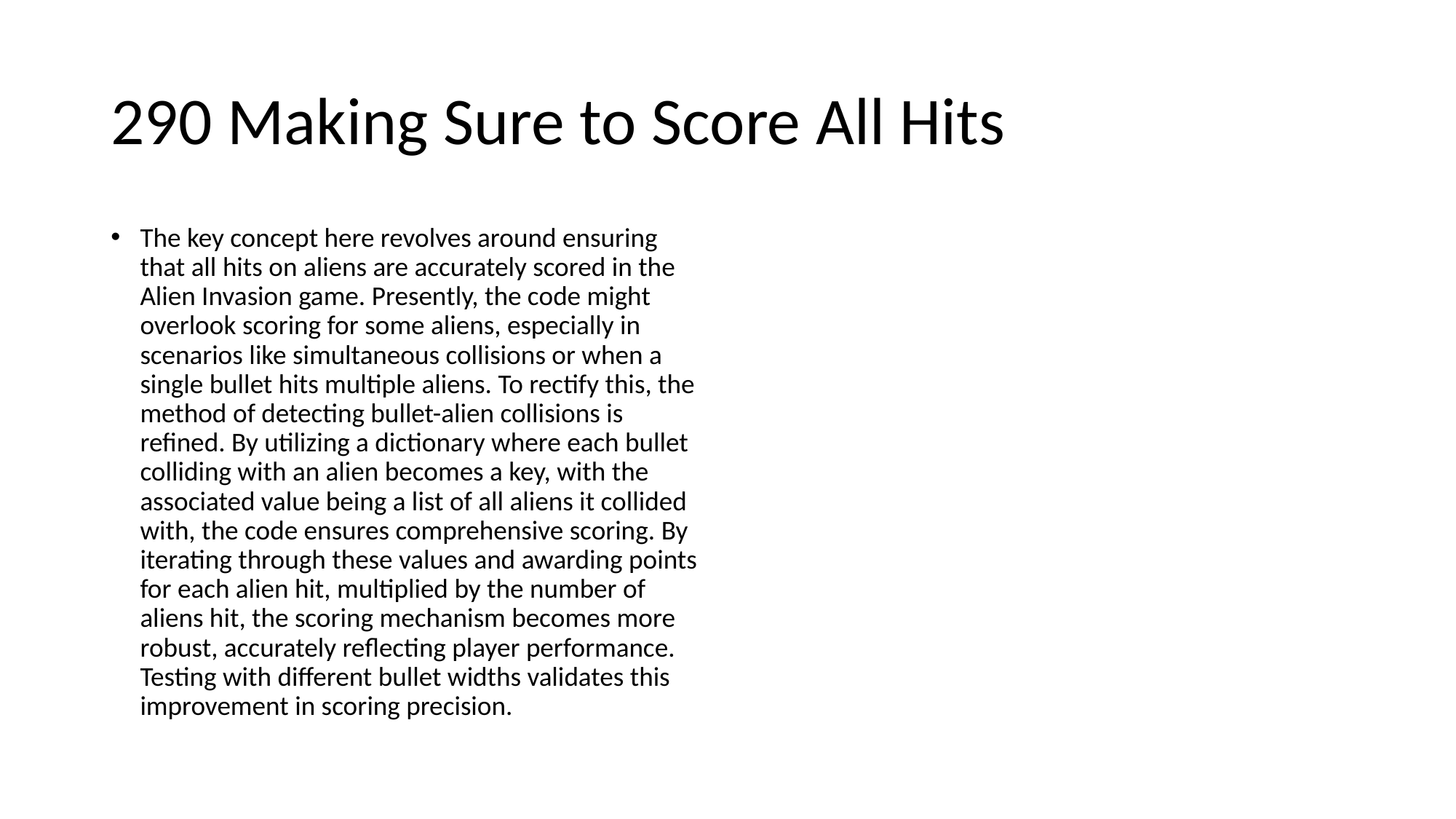

# 290 Making Sure to Score All Hits
The key concept here revolves around ensuring that all hits on aliens are accurately scored in the Alien Invasion game. Presently, the code might overlook scoring for some aliens, especially in scenarios like simultaneous collisions or when a single bullet hits multiple aliens. To rectify this, the method of detecting bullet-alien collisions is refined. By utilizing a dictionary where each bullet colliding with an alien becomes a key, with the associated value being a list of all aliens it collided with, the code ensures comprehensive scoring. By iterating through these values and awarding points for each alien hit, multiplied by the number of aliens hit, the scoring mechanism becomes more robust, accurately reflecting player performance. Testing with different bullet widths validates this improvement in scoring precision.